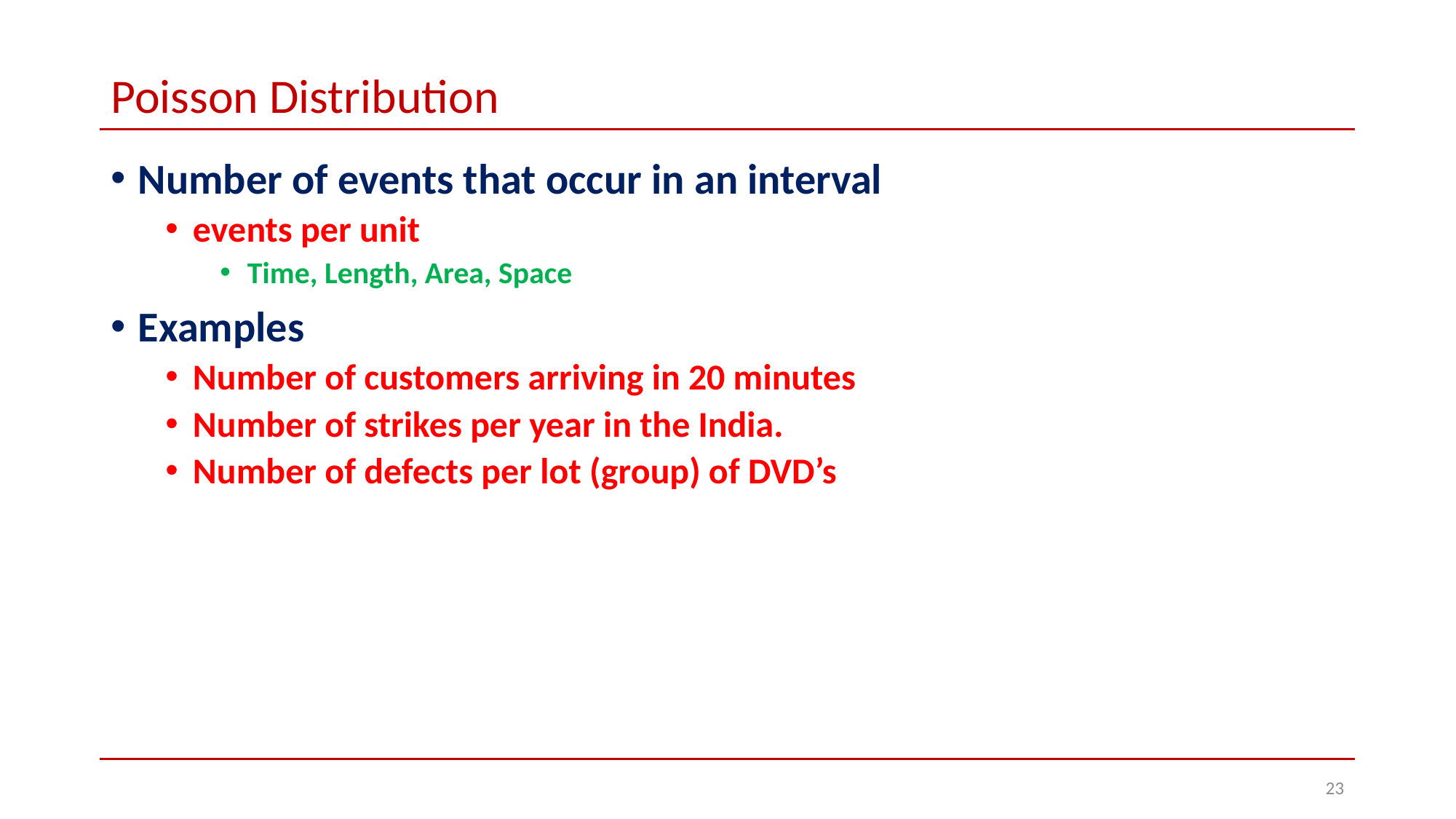

# Poisson Distribution
Number of events that occur in an interval
events per unit
Time, Length, Area, Space
Examples
Number of customers arriving in 20 minutes
Number of strikes per year in the India.
Number of defects per lot (group) of DVD’s

23